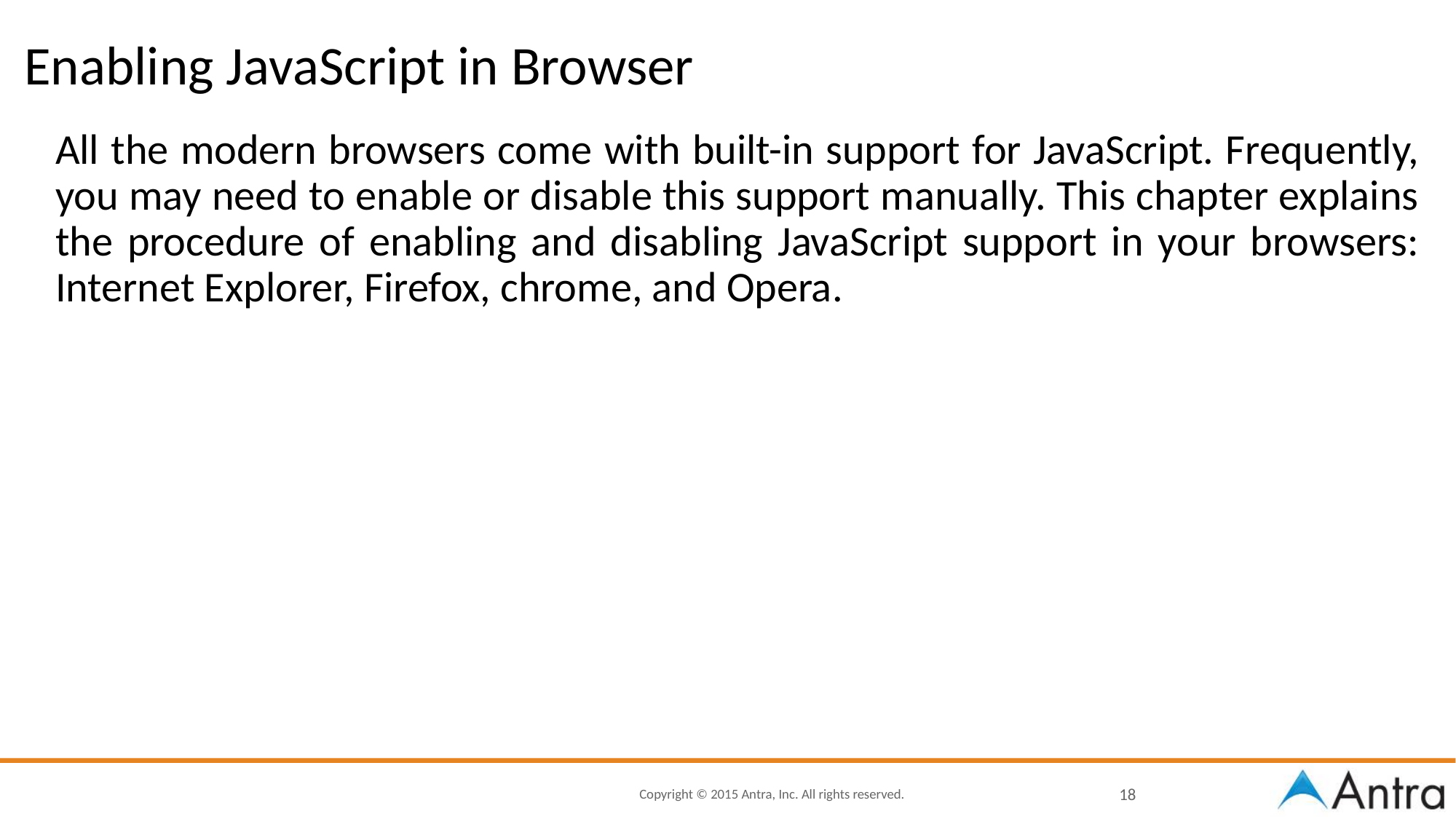

# Enabling JavaScript in Browser
All the modern browsers come with built-in support for JavaScript. Frequently, you may need to enable or disable this support manually. This chapter explains the procedure of enabling and disabling JavaScript support in your browsers: Internet Explorer, Firefox, chrome, and Opera.
18